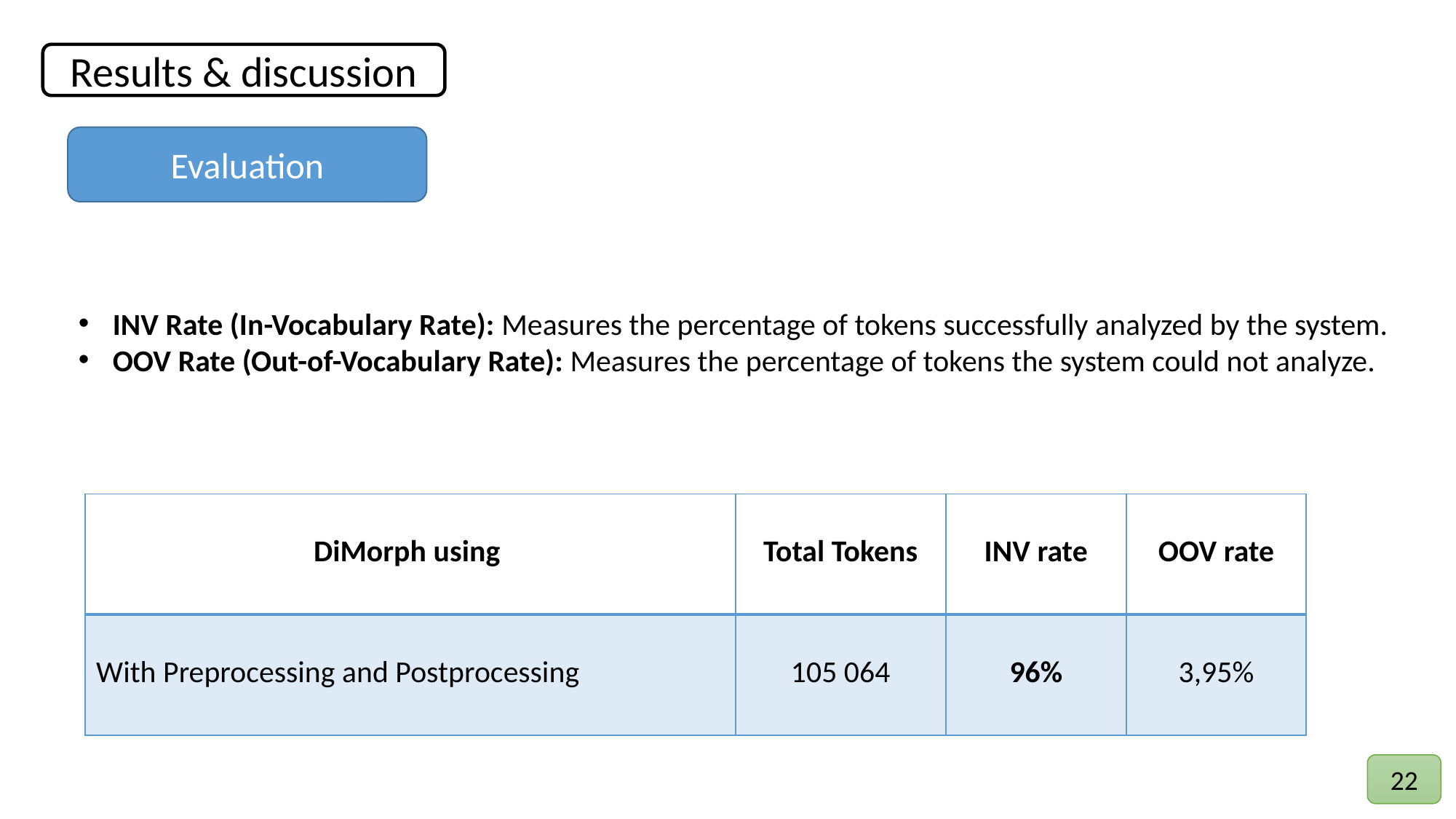

Results & discussion
Evaluation
INV Rate (In-Vocabulary Rate): Measures the percentage of tokens successfully analyzed by the system.
OOV Rate (Out-of-Vocabulary Rate): Measures the percentage of tokens the system could not analyze.
| DiMorph using | Total Tokens | INV rate | OOV rate |
| --- | --- | --- | --- |
| With Preprocessing and Postprocessing | 105 064 | 96% | 3,95% |
22